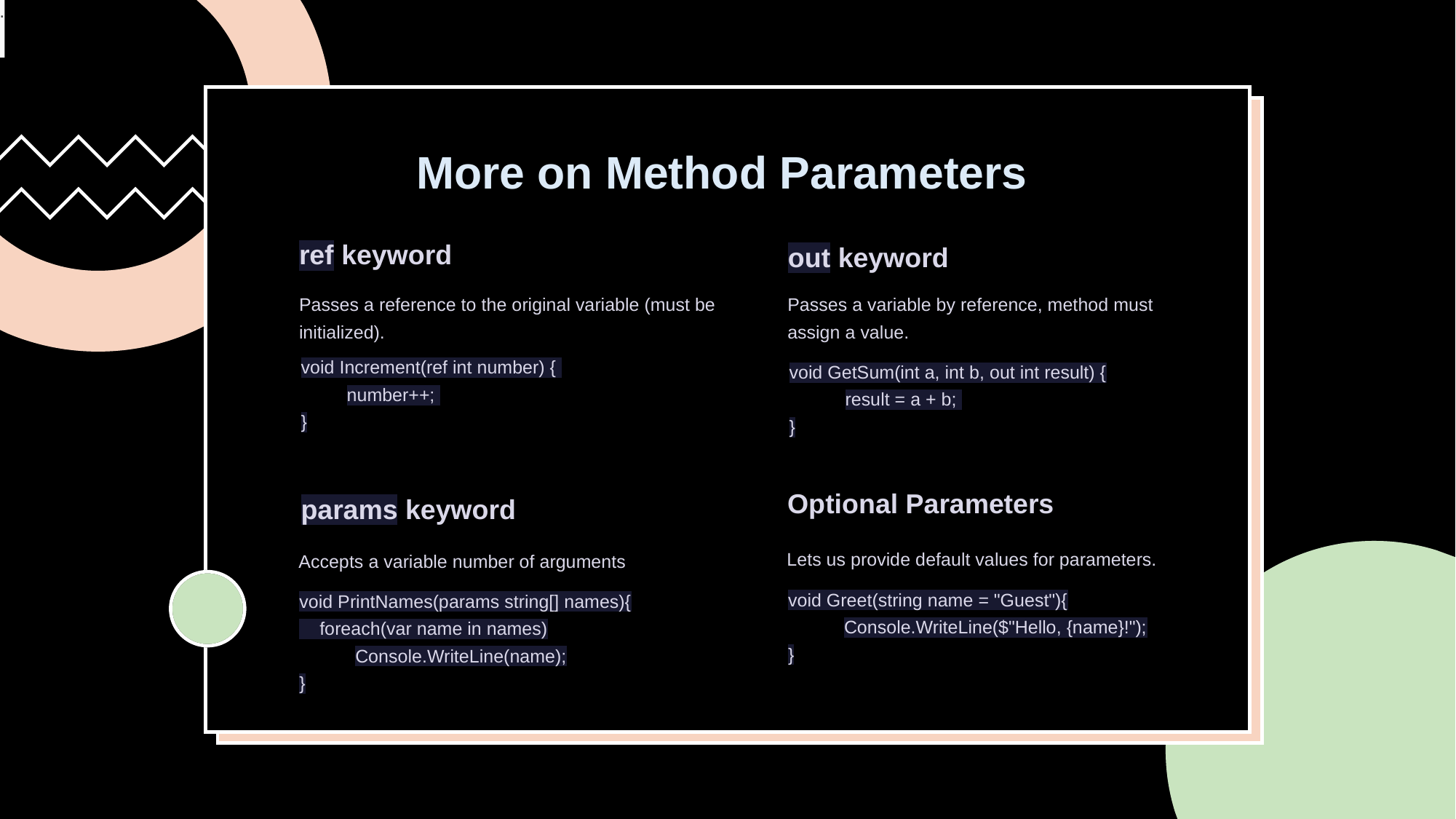

.

More on Method Parameters
.

Conditional Statements: If, Else If, Else
ref keyword
out keyword

Passes a reference to the original variable (must be initialized).
Passes a variable by reference, method must assign a value.

void Increment(ref int number) {
         number++;
}

void GetSum(int a, int b, out int result) {
           result = a + b;
}

Optional Parameters

params keyword

Lets us provide default values for parameters.
Accepts a variable number of arguments

void Greet(string name = "Guest"){
           Console.WriteLine($"Hello, {name}!");
}

void PrintNames(params string[] names){
    foreach(var name in names)
           Console.WriteLine(name);
}